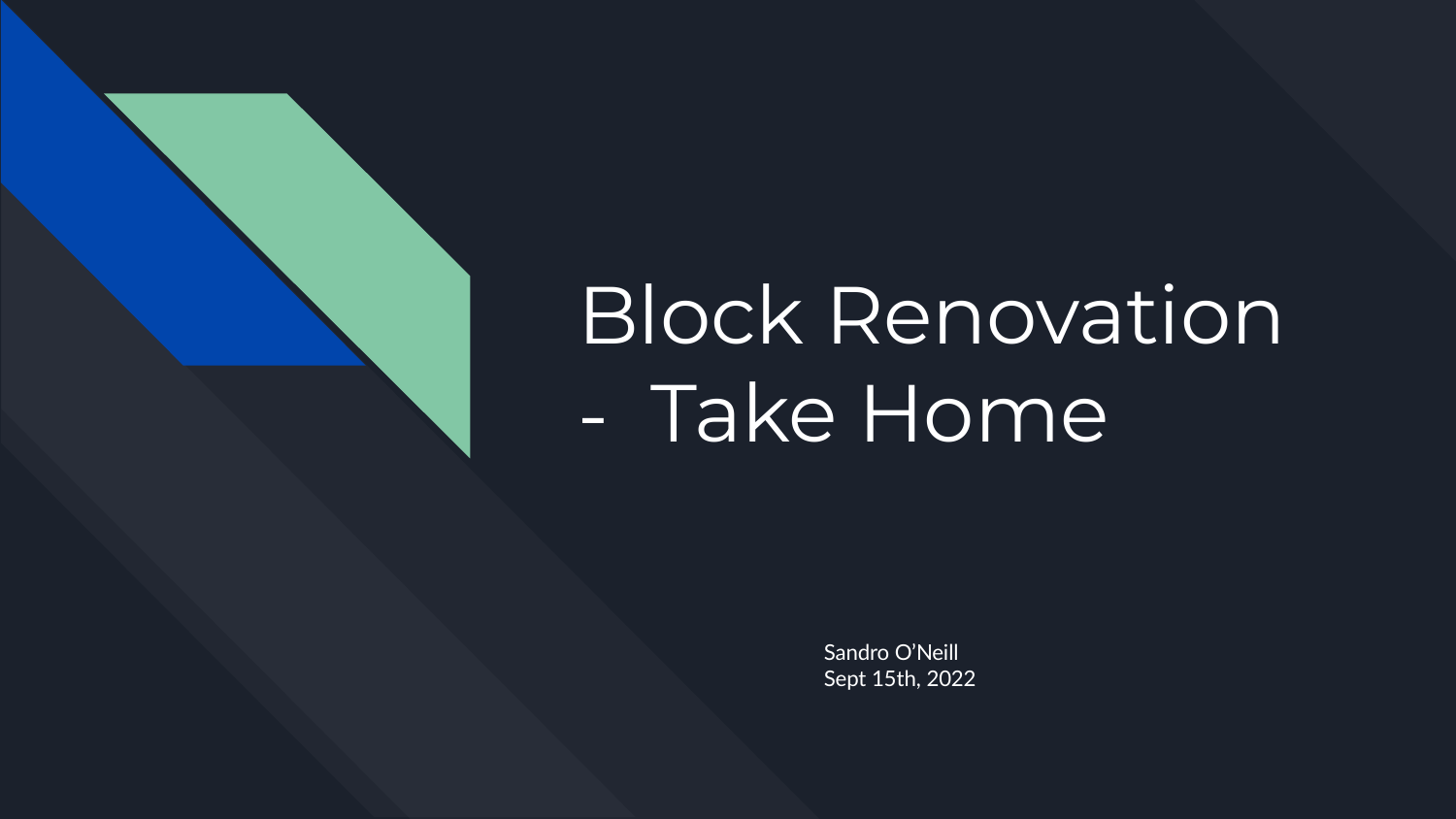

# Block Renovation
Take Home
Sandro O’Neill
Sept 15th, 2022